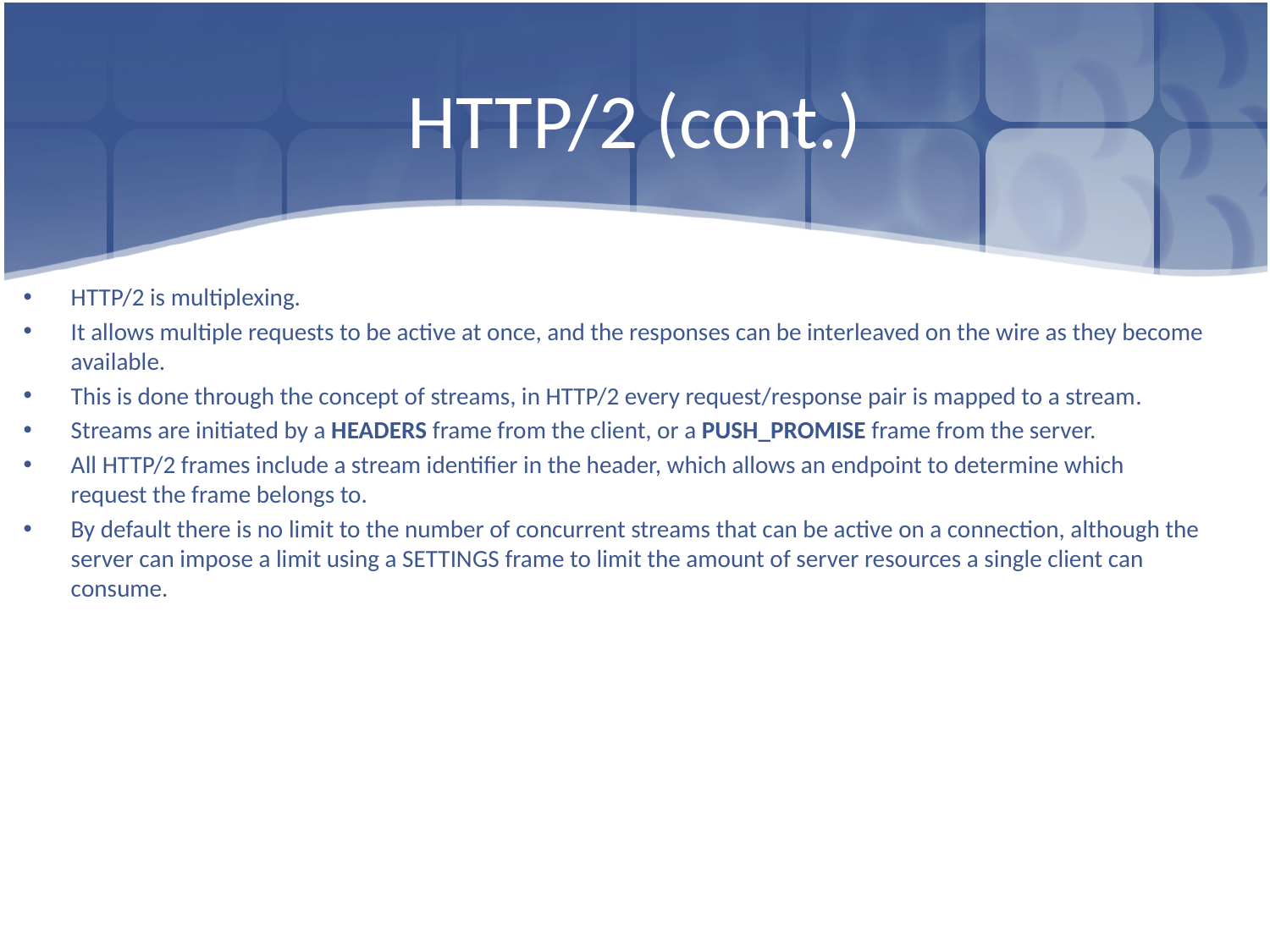

# HTTP/2 (cont.)
HTTP/2 is multiplexing.
It allows multiple requests to be active at once, and the responses can be interleaved on the wire as they become available.
This is done through the concept of streams, in HTTP/2 every request/response pair is mapped to a stream.
Streams are initiated by a HEADERS frame from the client, or a PUSH_PROMISE frame from the server.
All HTTP/2 frames include a stream identifier in the header, which allows an endpoint to determine which request the frame belongs to.
By default there is no limit to the number of concurrent streams that can be active on a connection, although the server can impose a limit using a SETTINGS frame to limit the amount of server resources a single client can consume.